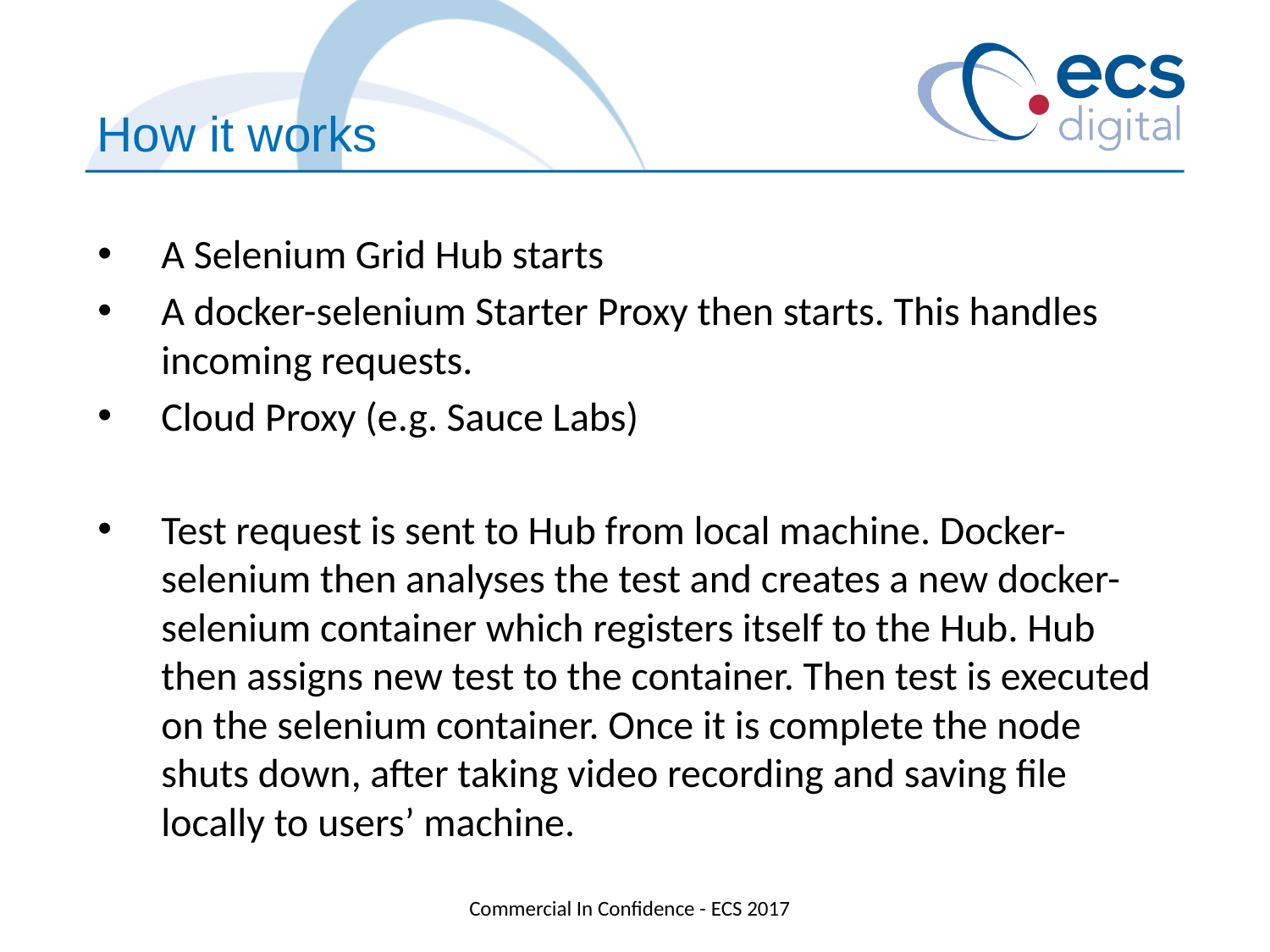

How it works
A Selenium Grid Hub starts
A docker-selenium Starter Proxy then starts. This handles incoming requests.
Cloud Proxy (e.g. Sauce Labs)

Test request is sent to Hub from local machine. Docker-selenium then analyses the test and creates a new docker-selenium container which registers itself to the Hub. Hub then assigns new test to the container. Then test is executed on the selenium container. Once it is complete the node shuts down, after taking video recording and saving file locally to users’ machine.

Commercial In Confidence - ECS 2017